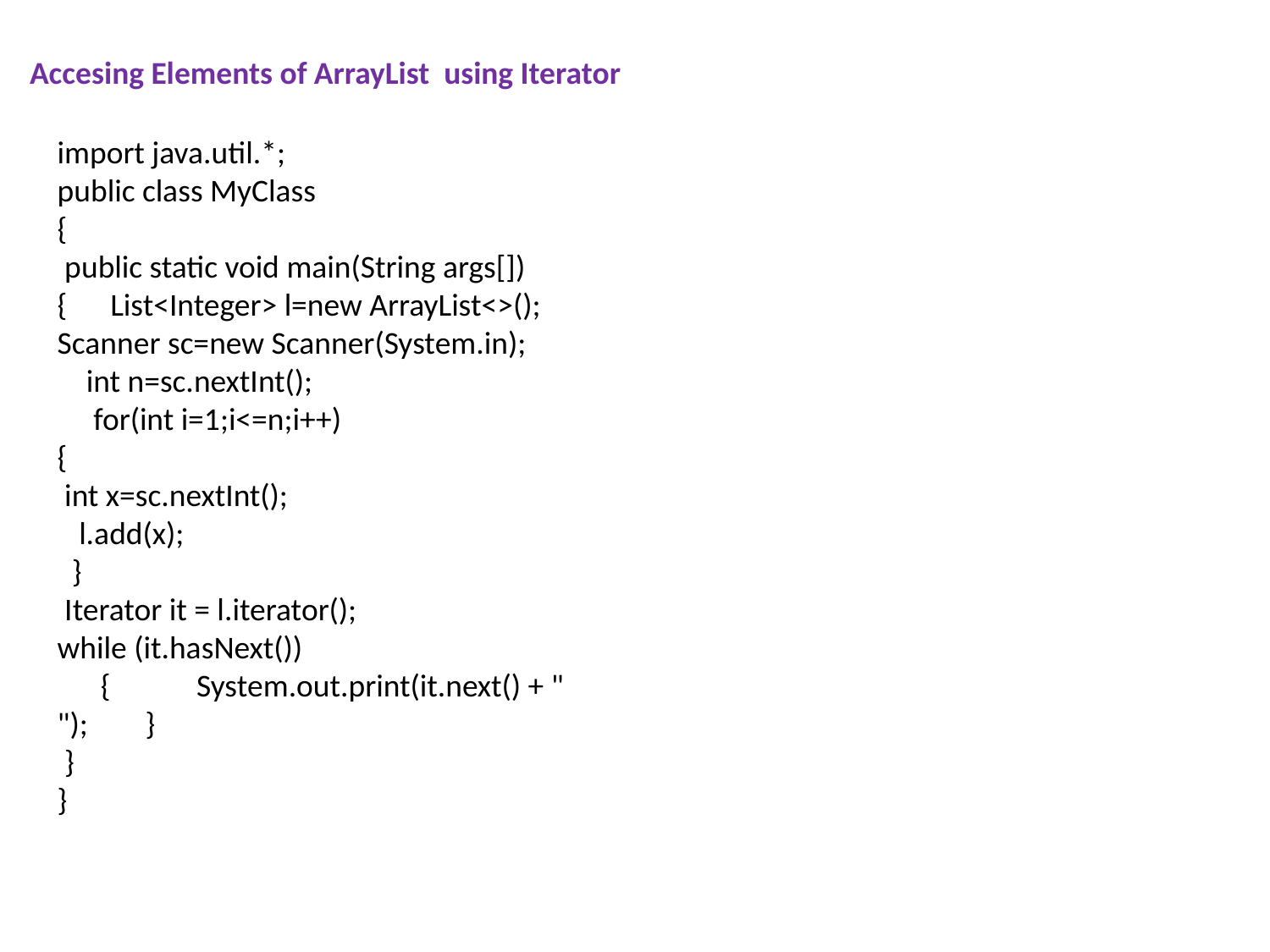

Accesing Elements of ArrayList  using Iterator
import java.util.*;
public class MyClass
{
 public static void main(String args[])
{      List<Integer> l=new ArrayList<>();      Scanner sc=new Scanner(System.in);
    int n=sc.nextInt();
     for(int i=1;i<=n;i++)
{
 int x=sc.nextInt();
   l.add(x);
  }
 Iterator it = l.iterator();
while (it.hasNext())
      {            System.out.print(it.next() + " ");        }
 }
}